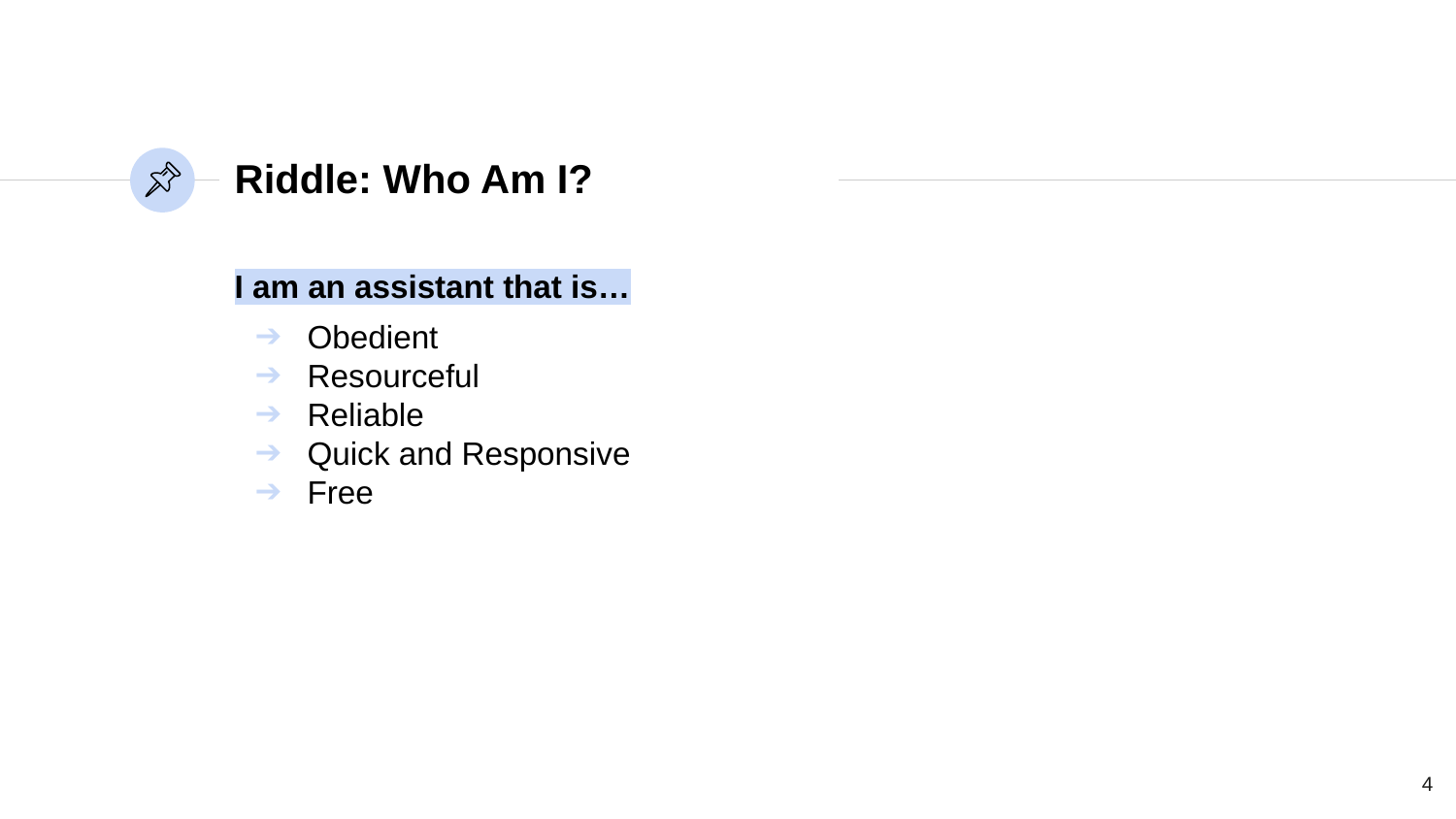

# Riddle: Who Am I?

I am an assistant that is…
Obedient
Resourceful
Reliable
Quick and Responsive
Free

4